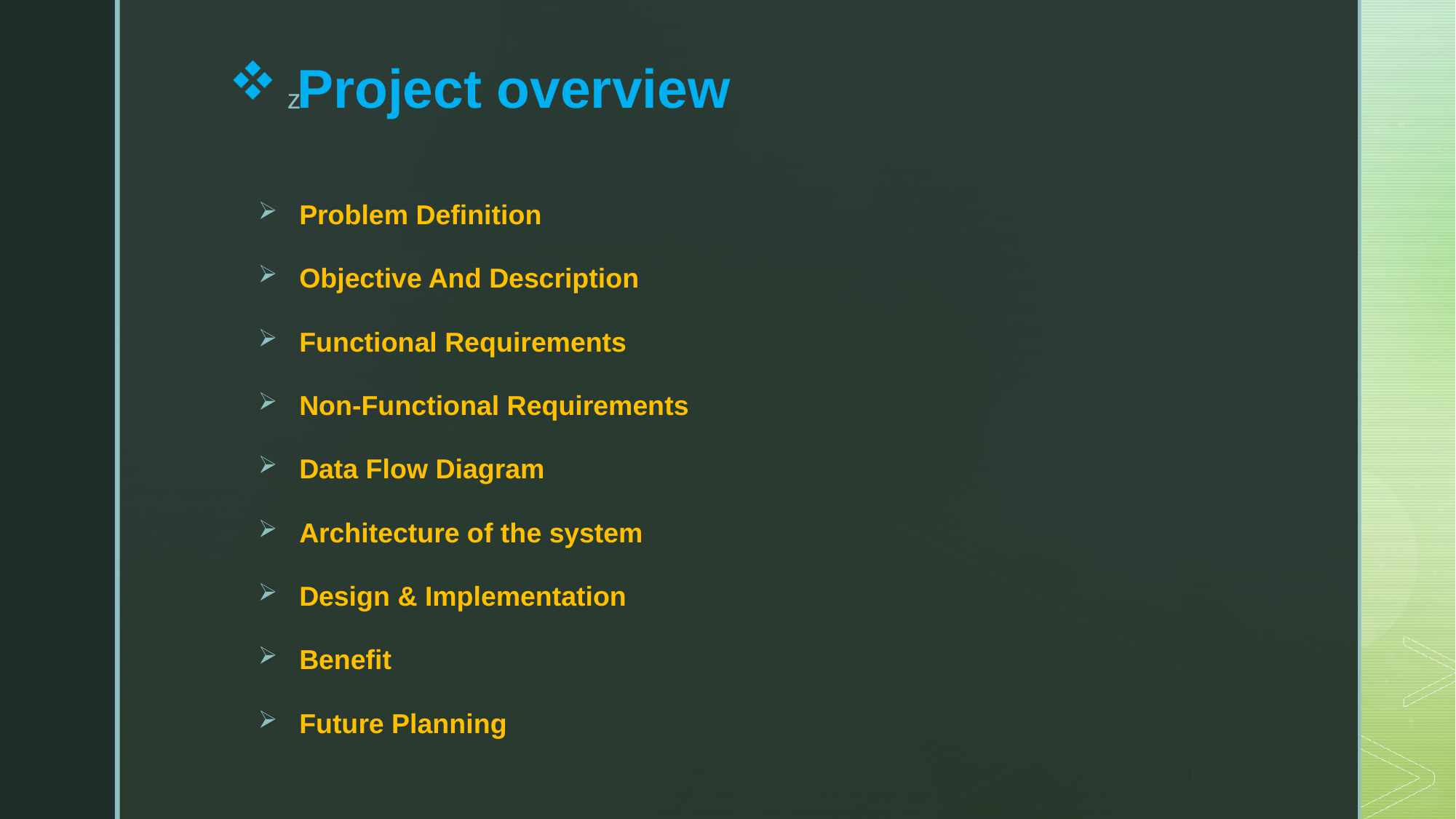

# Project overview
Problem Definition
Objective And Description
Functional Requirements
Non-Functional Requirements
Data Flow Diagram
Architecture of the system
Design & Implementation
Benefit
Future Planning